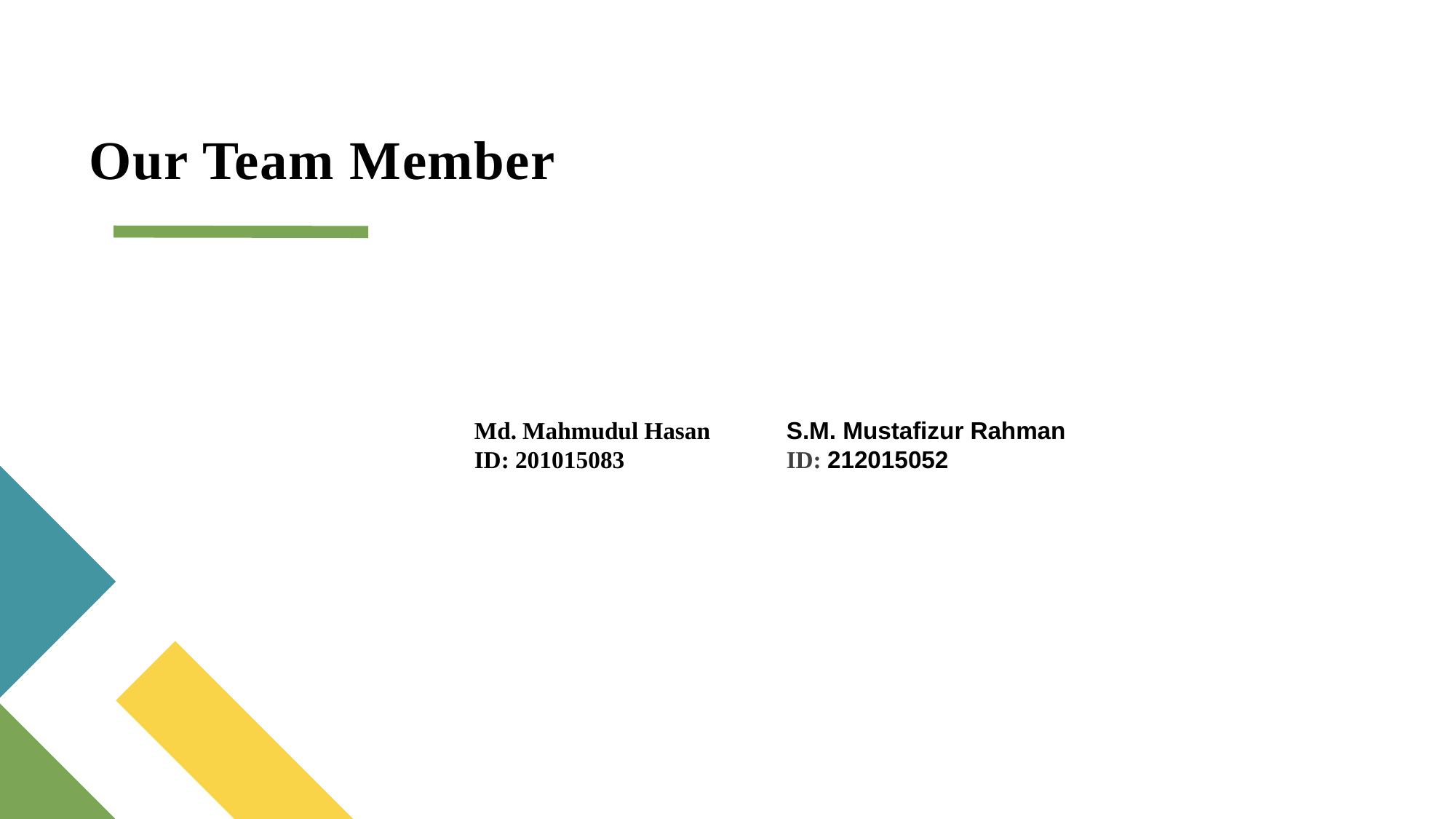

# Our Team Member
Md. Mahmudul Hasan
ID: 201015083
S.M. Mustafizur Rahman
ID: 212015052